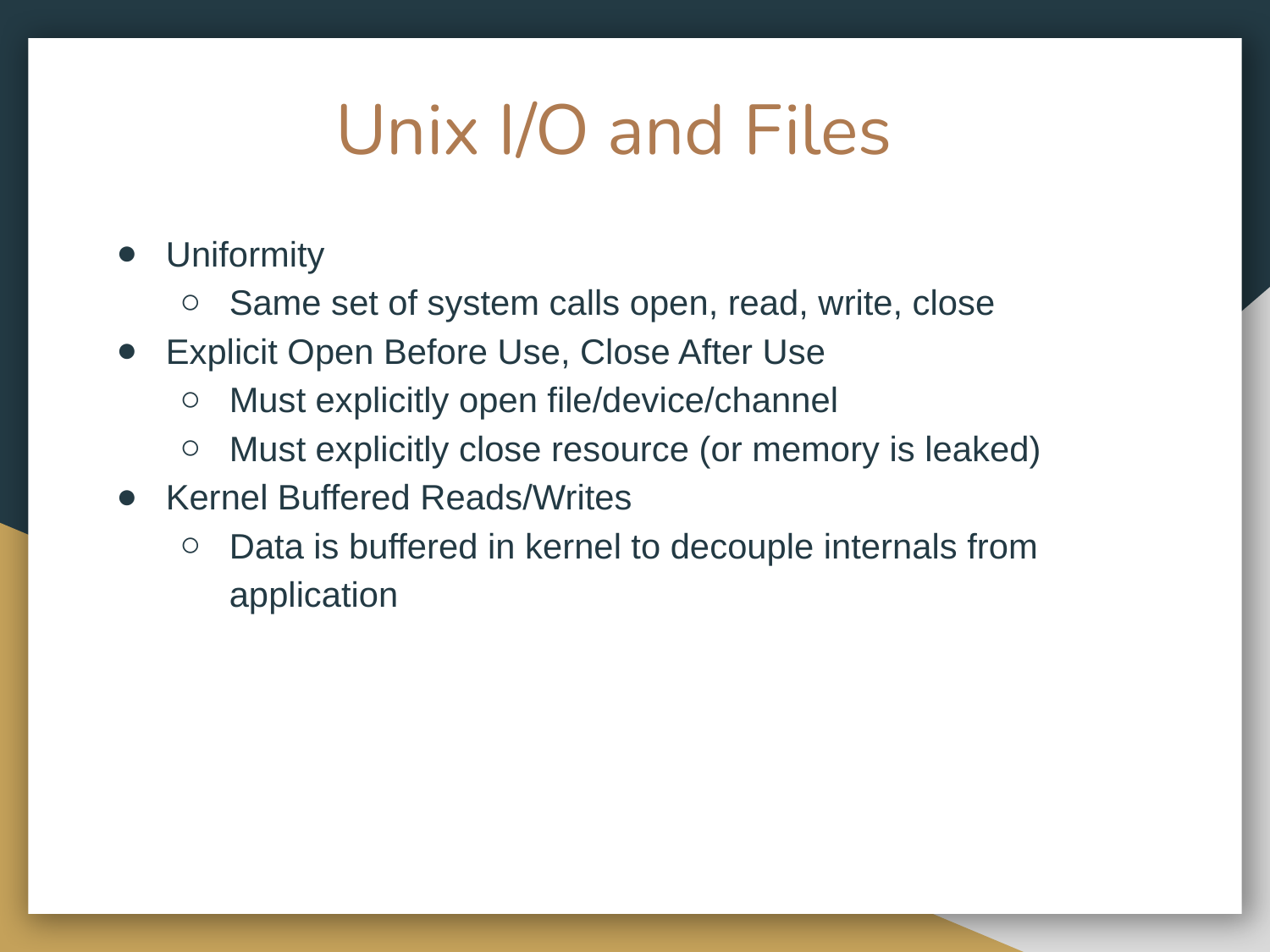

# Unix I/O and Files
Uniformity
Same set of system calls open, read, write, close
Explicit Open Before Use, Close After Use
Must explicitly open file/device/channel
Must explicitly close resource (or memory is leaked)
Kernel Buffered Reads/Writes
Data is buffered in kernel to decouple internals from application